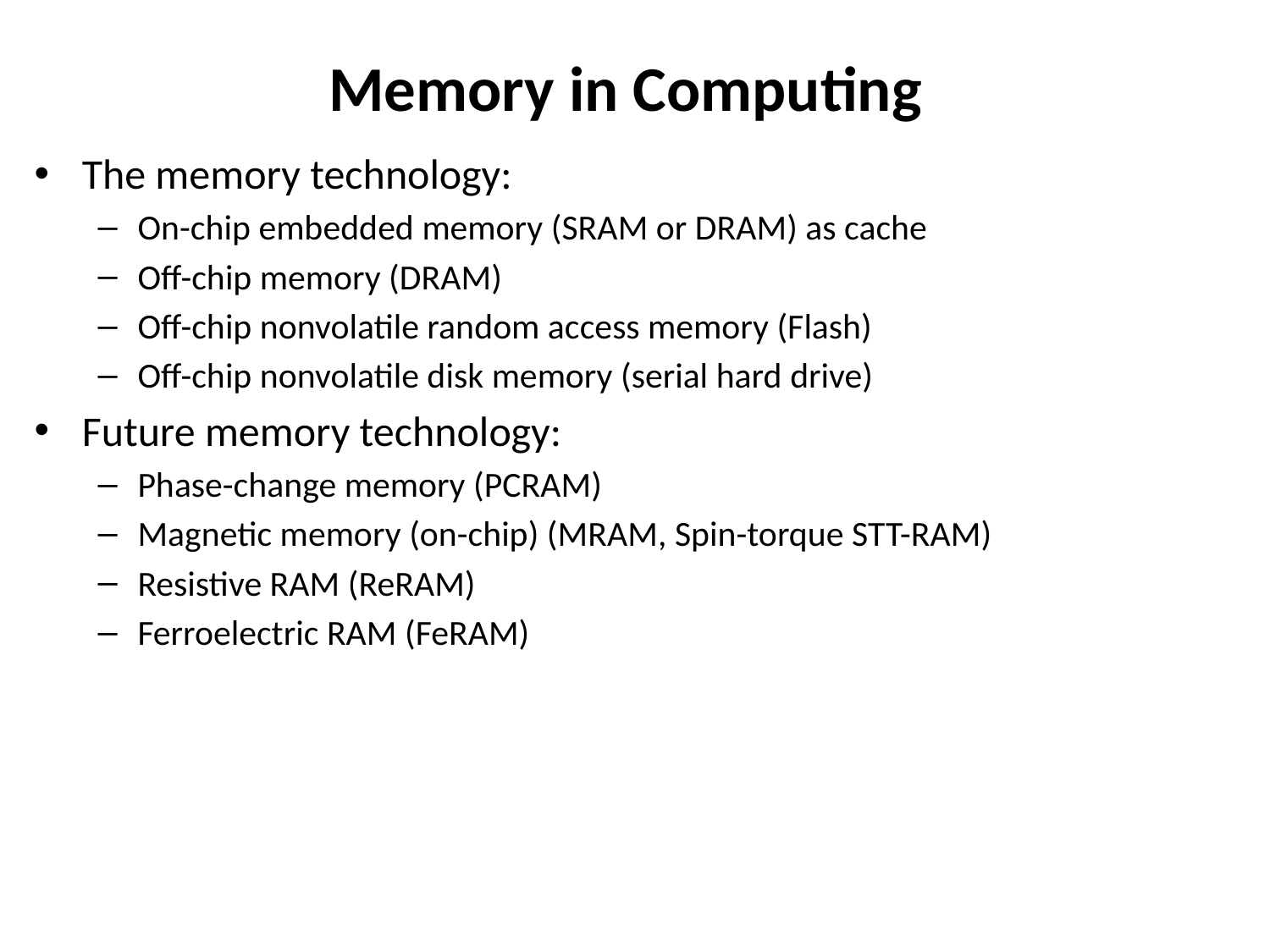

# Memory in Computing
The memory technology:
On-chip embedded memory (SRAM or DRAM) as cache
Off-chip memory (DRAM)
Off-chip nonvolatile random access memory (Flash)
Off-chip nonvolatile disk memory (serial hard drive)
Future memory technology:
Phase-change memory (PCRAM)
Magnetic memory (on-chip) (MRAM, Spin-torque STT-RAM)
Resistive RAM (ReRAM)
Ferroelectric RAM (FeRAM)